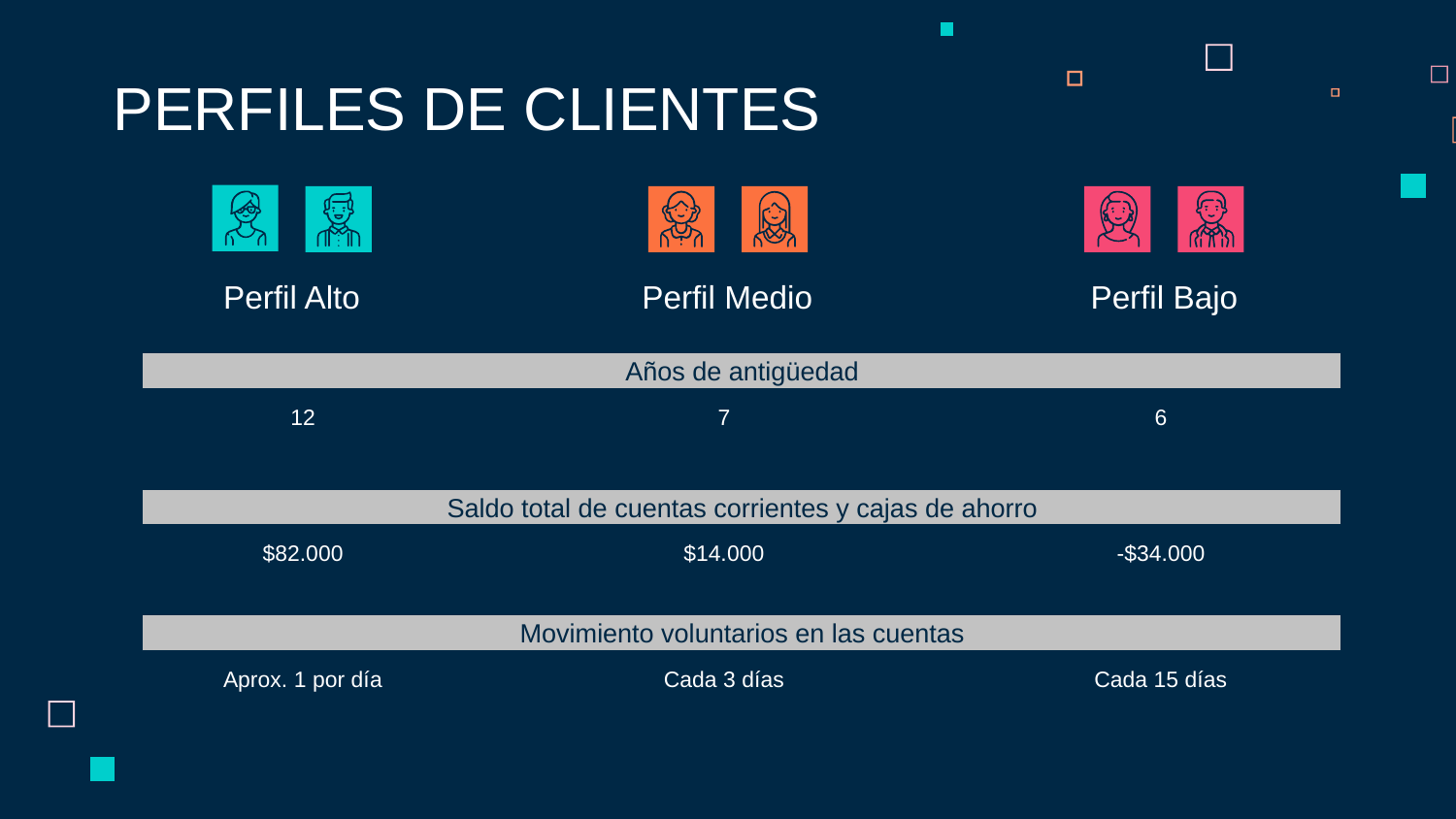

PERFILES DE CLIENTES

# Perfil Alto
Perfil Medio
Perfil Bajo
Años de antigüedad
12
7
6
Saldo total de cuentas corrientes y cajas de ahorro
$82.000

$14.000

-$34.000
Movimiento voluntarios en las cuentas
Aprox. 1 por día
Cada 3 días
Cada 15 días